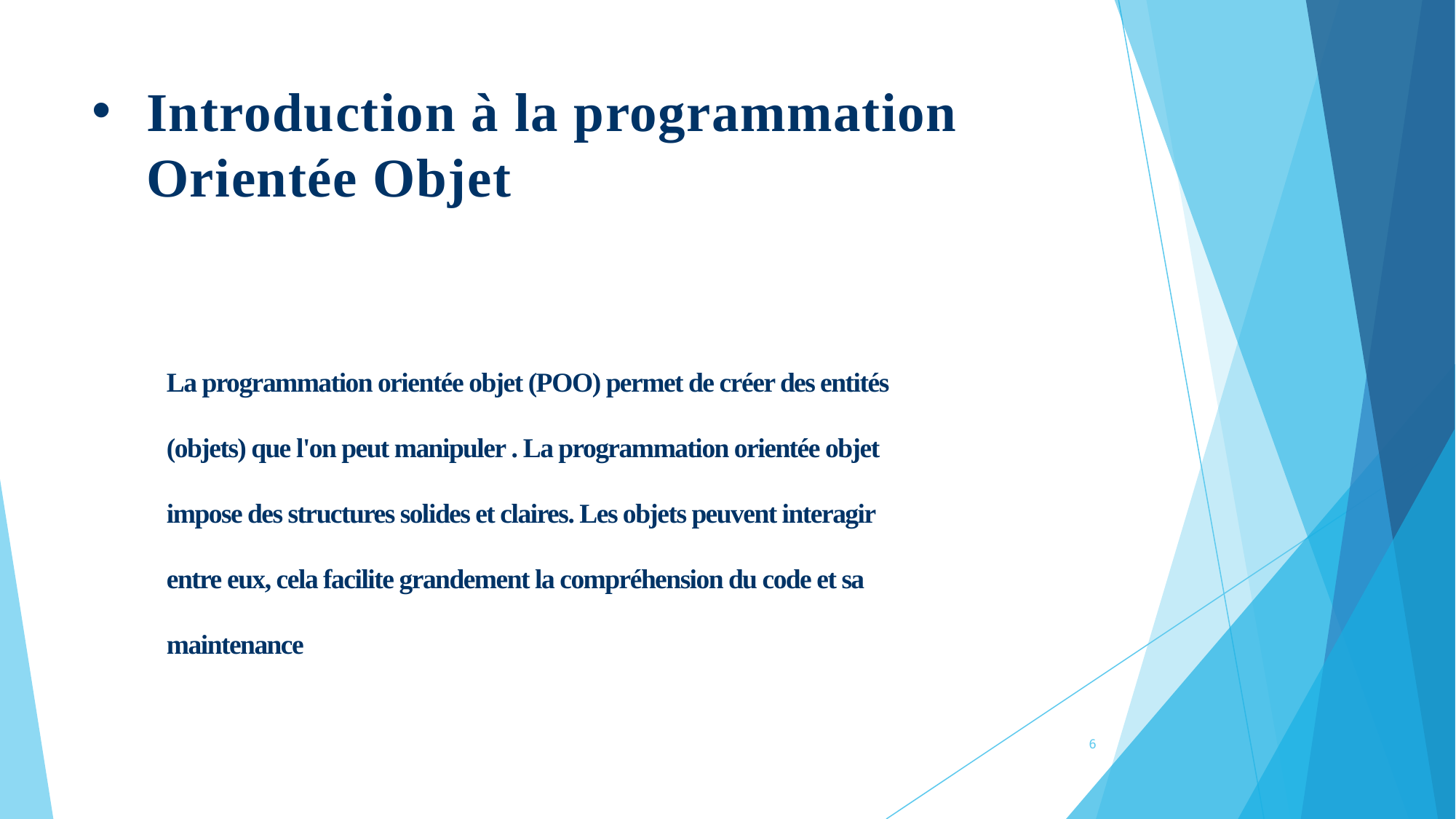

Introduction à la programmation Orientée Objet

La programmation orientée objet (POO) permet de créer des entités (objets) que l'on peut manipuler . La programmation orientée objet impose des structures solides et claires. Les objets peuvent interagir entre eux, cela facilite grandement la compréhension du code et sa maintenance
6